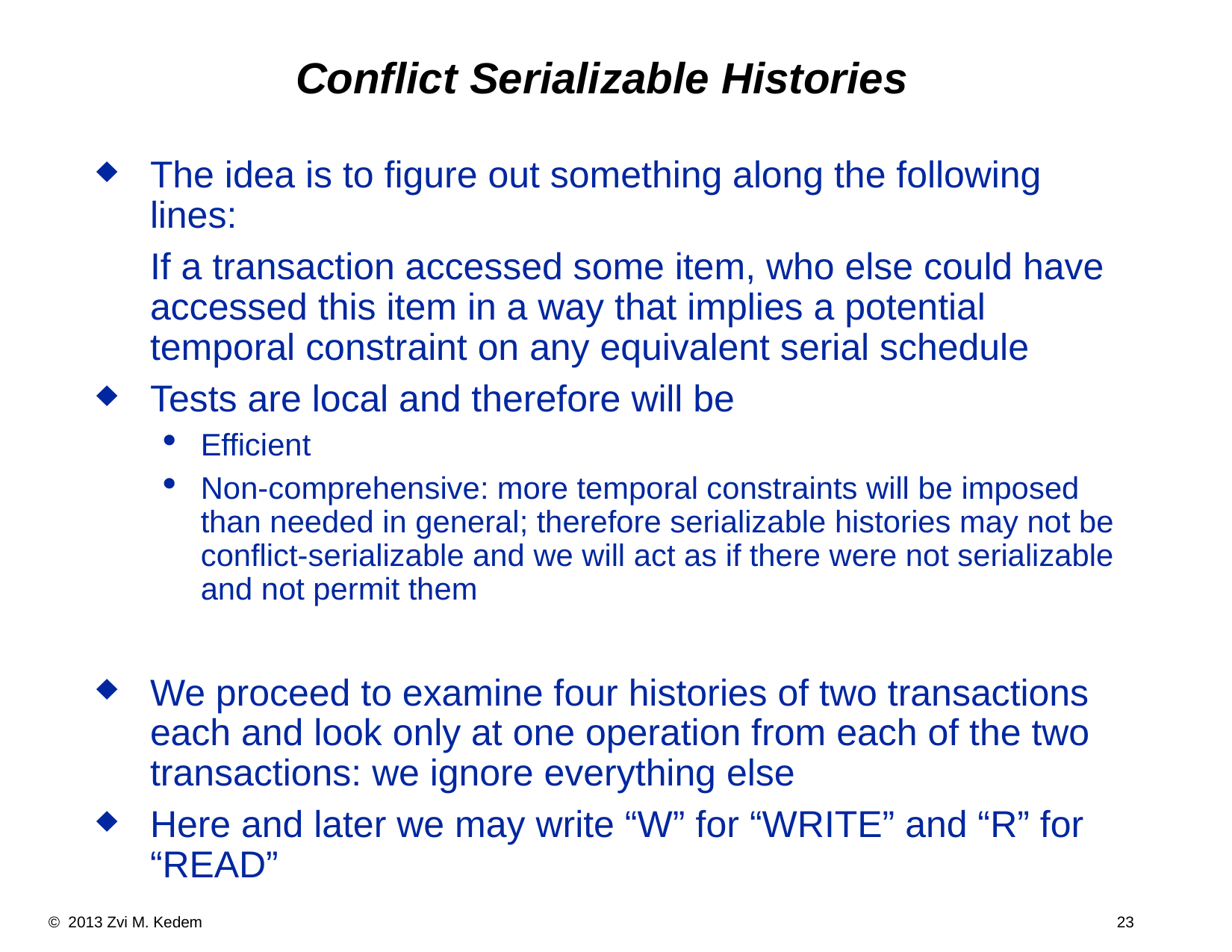

Conflict Serializable Histories
The idea is to figure out something along the following lines:
	If a transaction accessed some item, who else could have accessed this item in a way that implies a potential temporal constraint on any equivalent serial schedule
Tests are local and therefore will be
Efficient
Non-comprehensive: more temporal constraints will be imposed than needed in general; therefore serializable histories may not be conflict-serializable and we will act as if there were not serializable and not permit them

We proceed to examine four histories of two transactions each and look only at one operation from each of the two transactions: we ignore everything else
Here and later we may write “W” for “WRITE” and “R” for “READ”